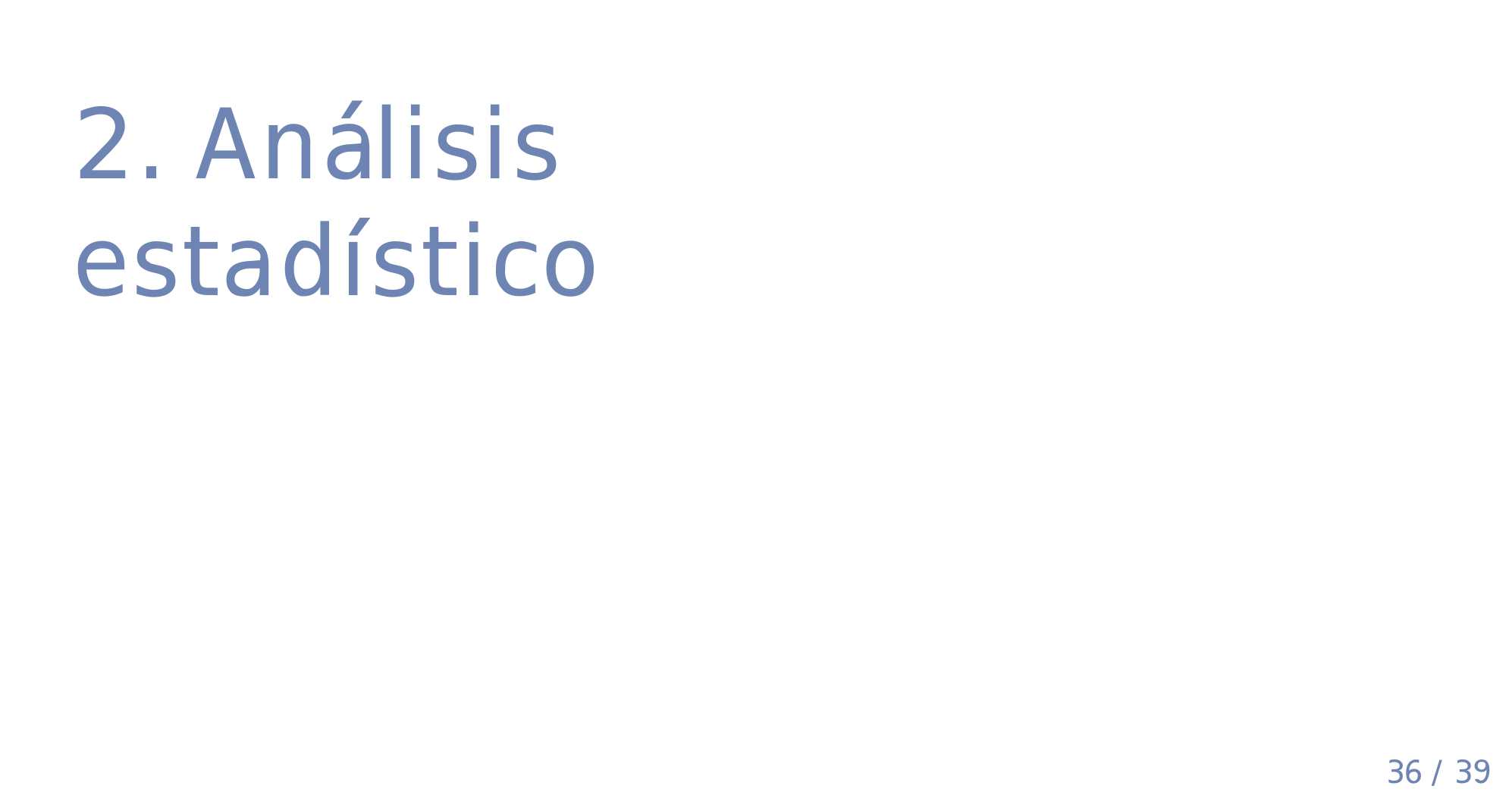

# 2. Análisis estadístico
36 / 39